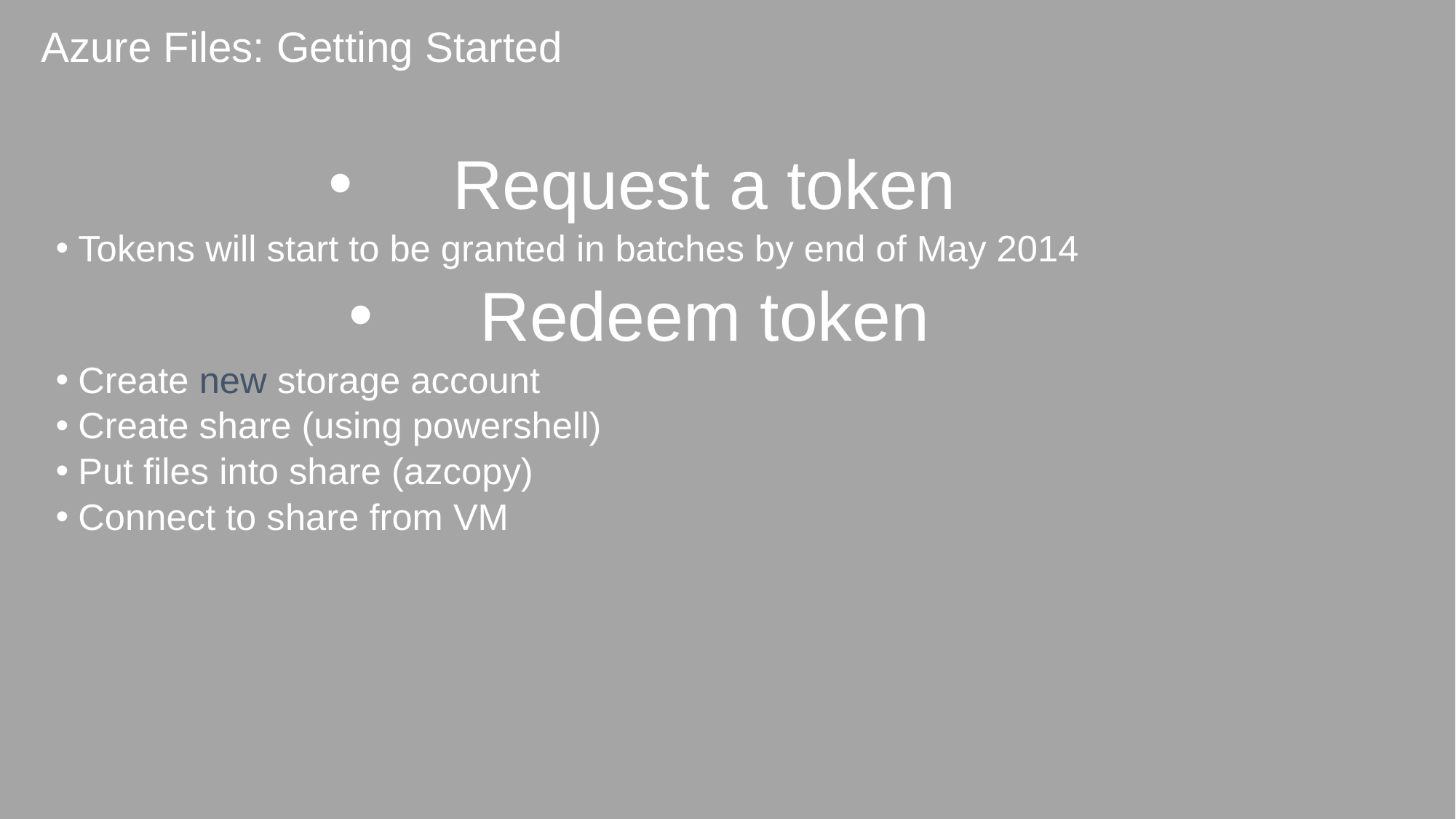

Azure Files: Getting Started
Request a token
Tokens will start to be granted in batches by end of May 2014
Redeem token
Create new storage account
Create share (using powershell)
Put files into share (azcopy)
Connect to share from VM